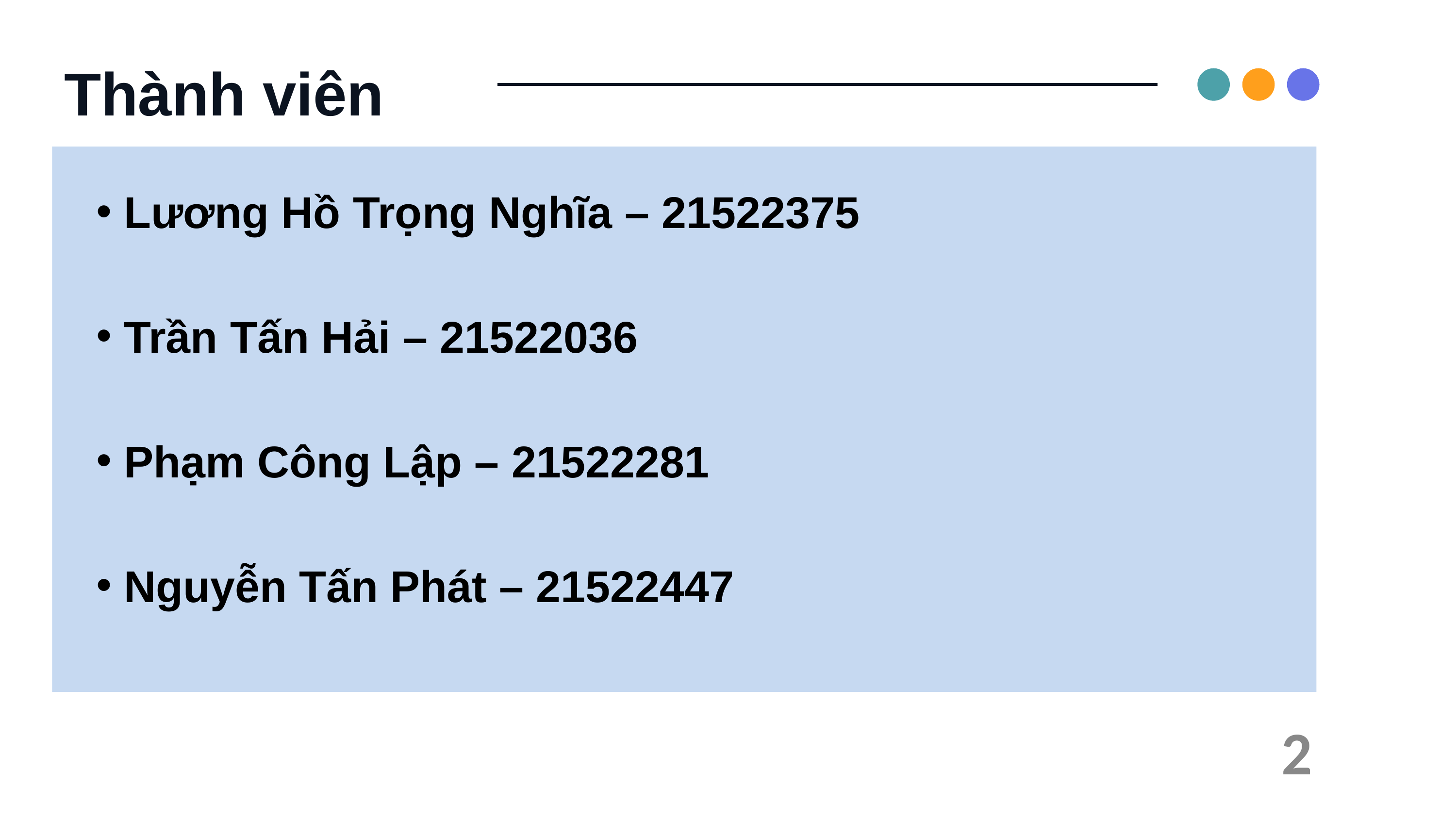

Thành viên

Lương Hồ Trọng Nghĩa – 21522375

Trần Tấn Hải – 21522036

Phạm Công Lập – 21522281

Nguyễn Tấn Phát – 21522447

2